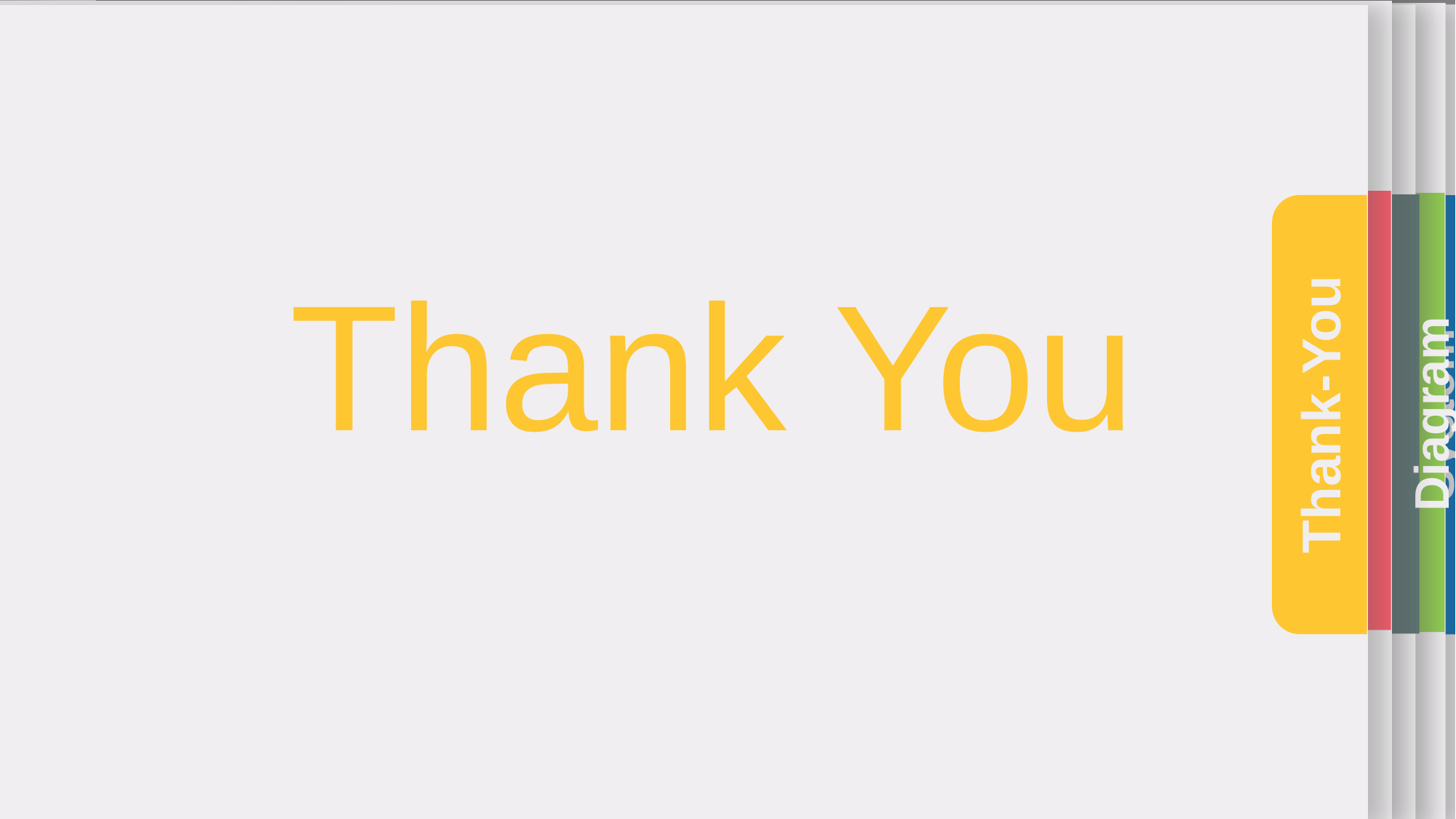

about

about

about

Reference

Title

about

about

References

DFD

Abstract

Objectives

Problem Definition

Use Case Diagram

Thank-You

Literature Survey

Introduction

System Architecture

Problem Statement
Thank You